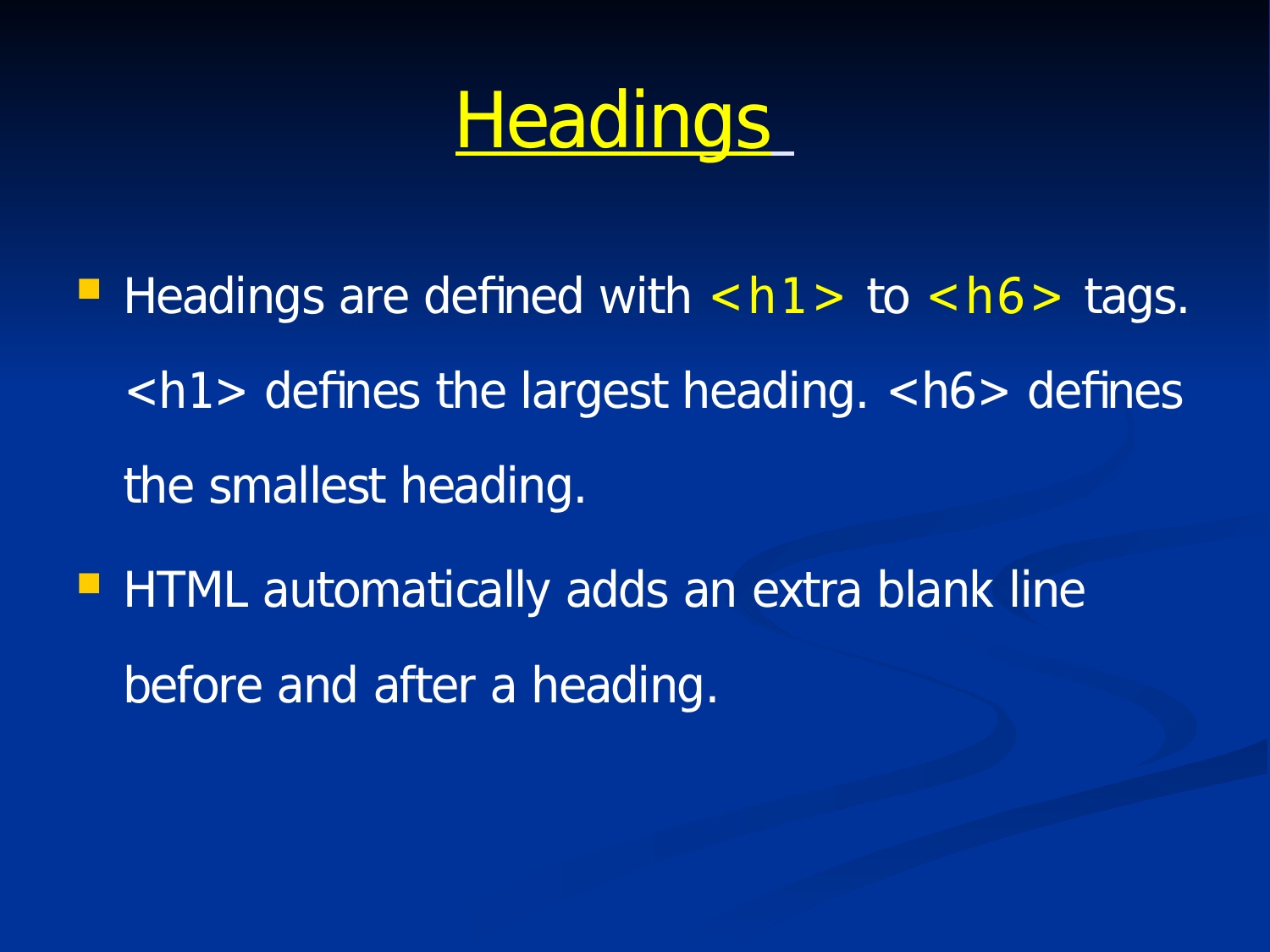

# Headings
Headings are defined with <h1> to <h6> tags. <h1> defines the largest heading. <h6> defines the smallest heading.
HTML automatically adds an extra blank line before and after a heading.